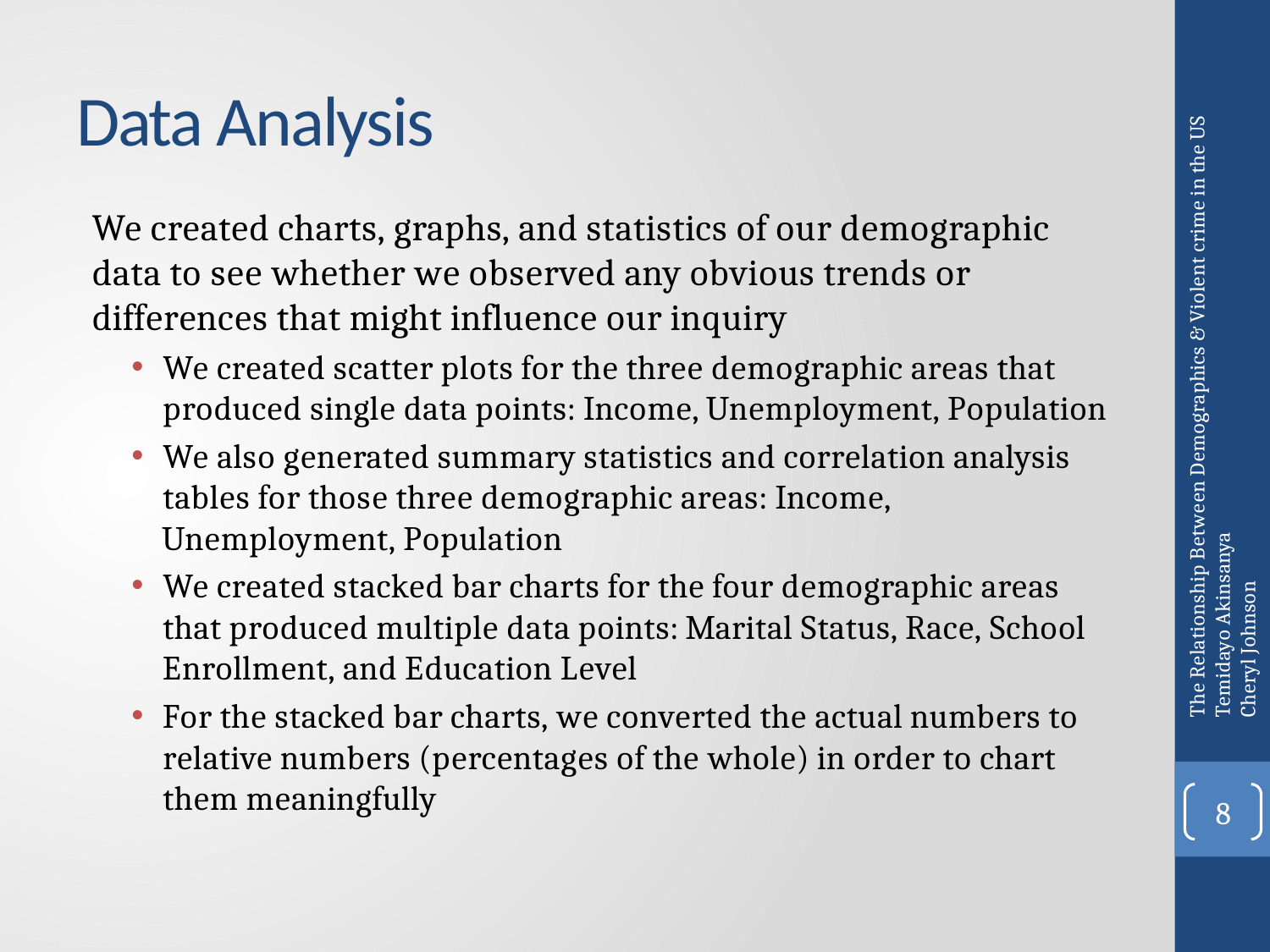

# Data Analysis
We created charts, graphs, and statistics of our demographic data to see whether we observed any obvious trends or differences that might influence our inquiry
We created scatter plots for the three demographic areas that produced single data points: Income, Unemployment, Population
We also generated summary statistics and correlation analysis tables for those three demographic areas: Income, Unemployment, Population
We created stacked bar charts for the four demographic areas that produced multiple data points: Marital Status, Race, School Enrollment, and Education Level
For the stacked bar charts, we converted the actual numbers to relative numbers (percentages of the whole) in order to chart them meaningfully

The Relationship Between Demographics & Violent crime in the US
Temidayo Akinsanya
Cheryl Johnson
8